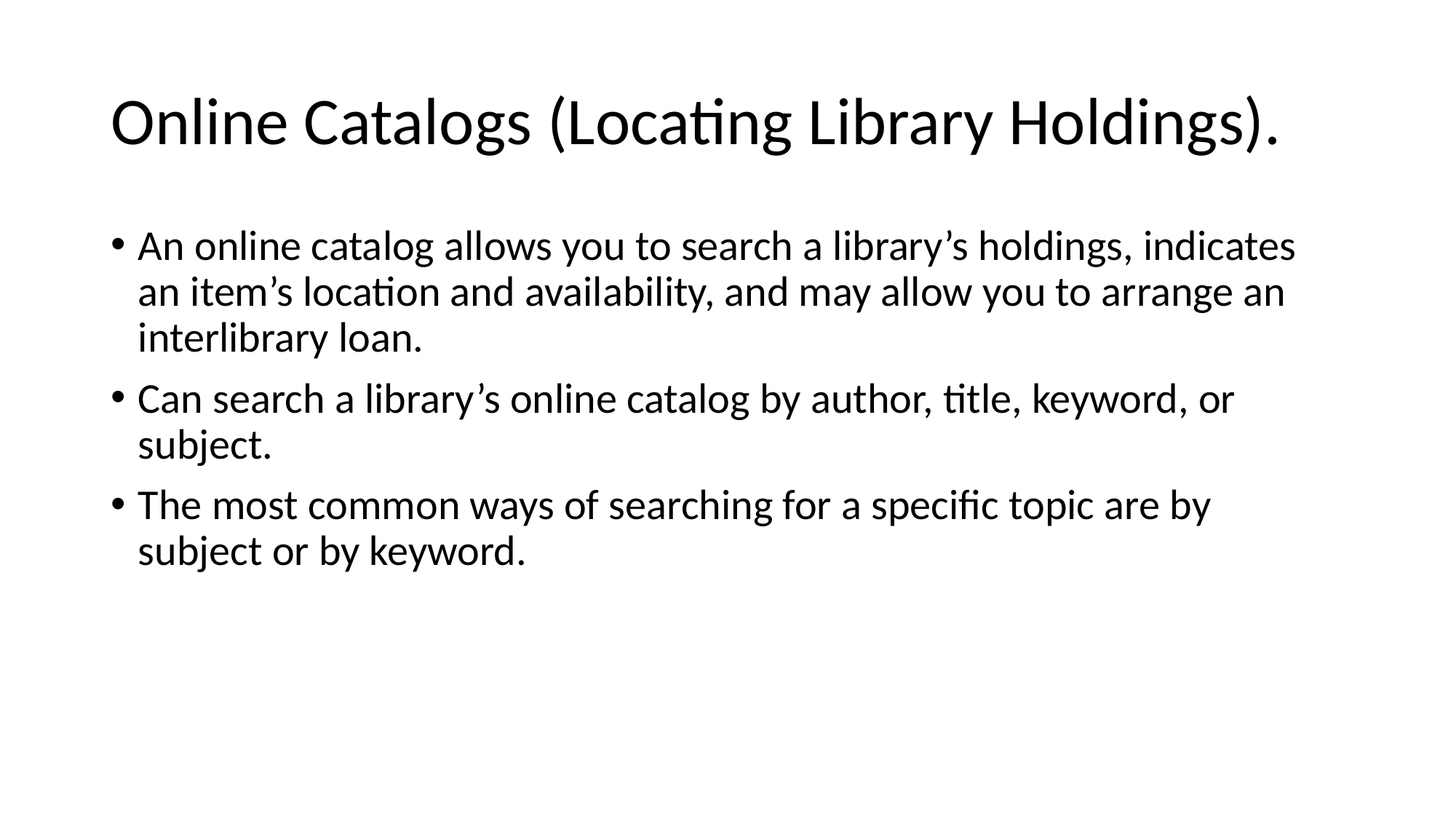

# Online Catalogs (Locating Library Holdings).
An online catalog allows you to search a library’s holdings, indicates an item’s location and availability, and may allow you to arrange an interlibrary loan.
Can search a library’s online catalog by author, title, keyword, or subject.
The most common ways of searching for a specific topic are by subject or by keyword.